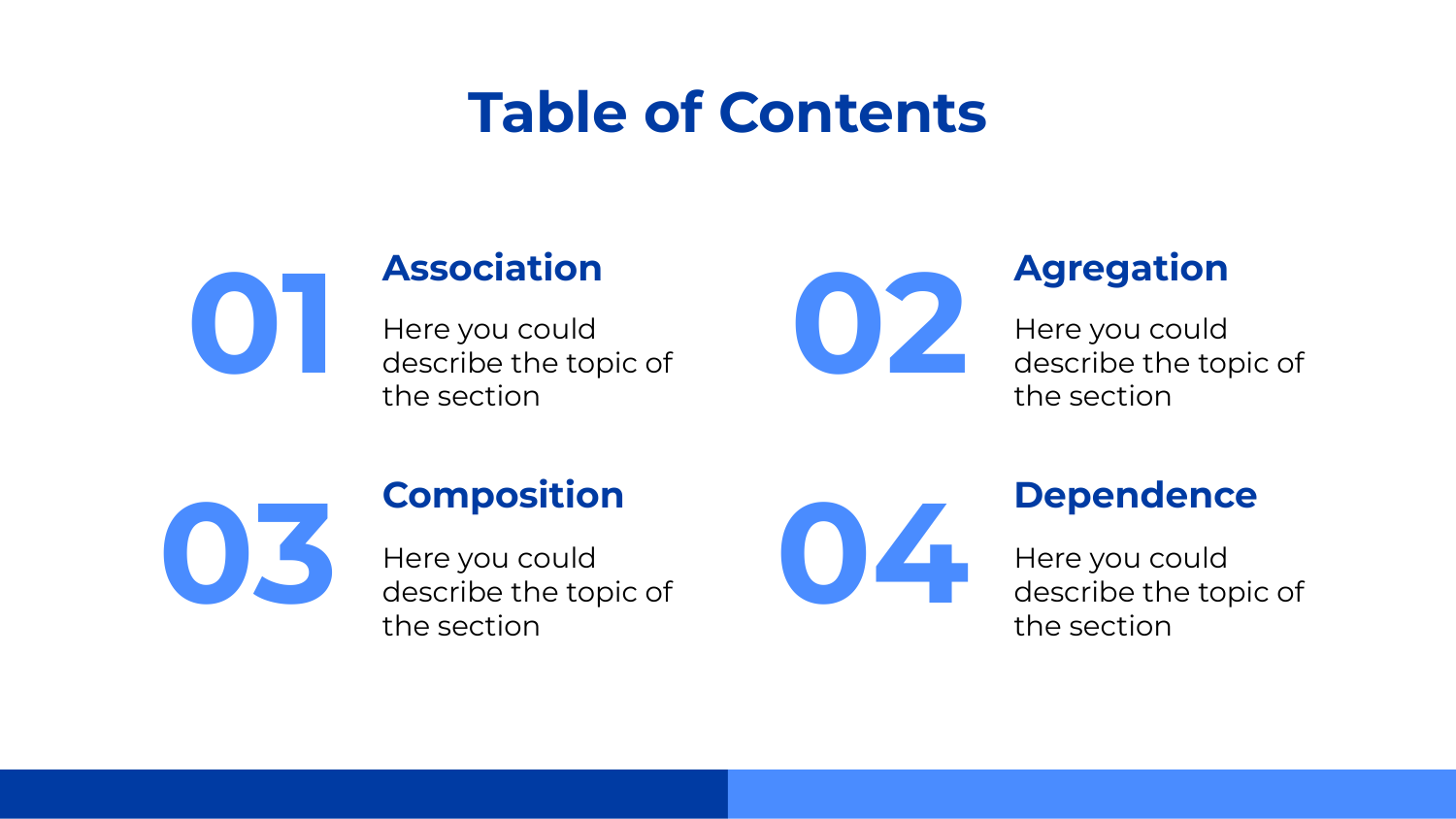

# Table of Contents
Association
Agregation
01
02
Here you could describe the topic of the section
Here you could describe the topic of the section

Dependence
Composition
03
04
Here you could describe the topic of the section

Here you could describe the topic of the section